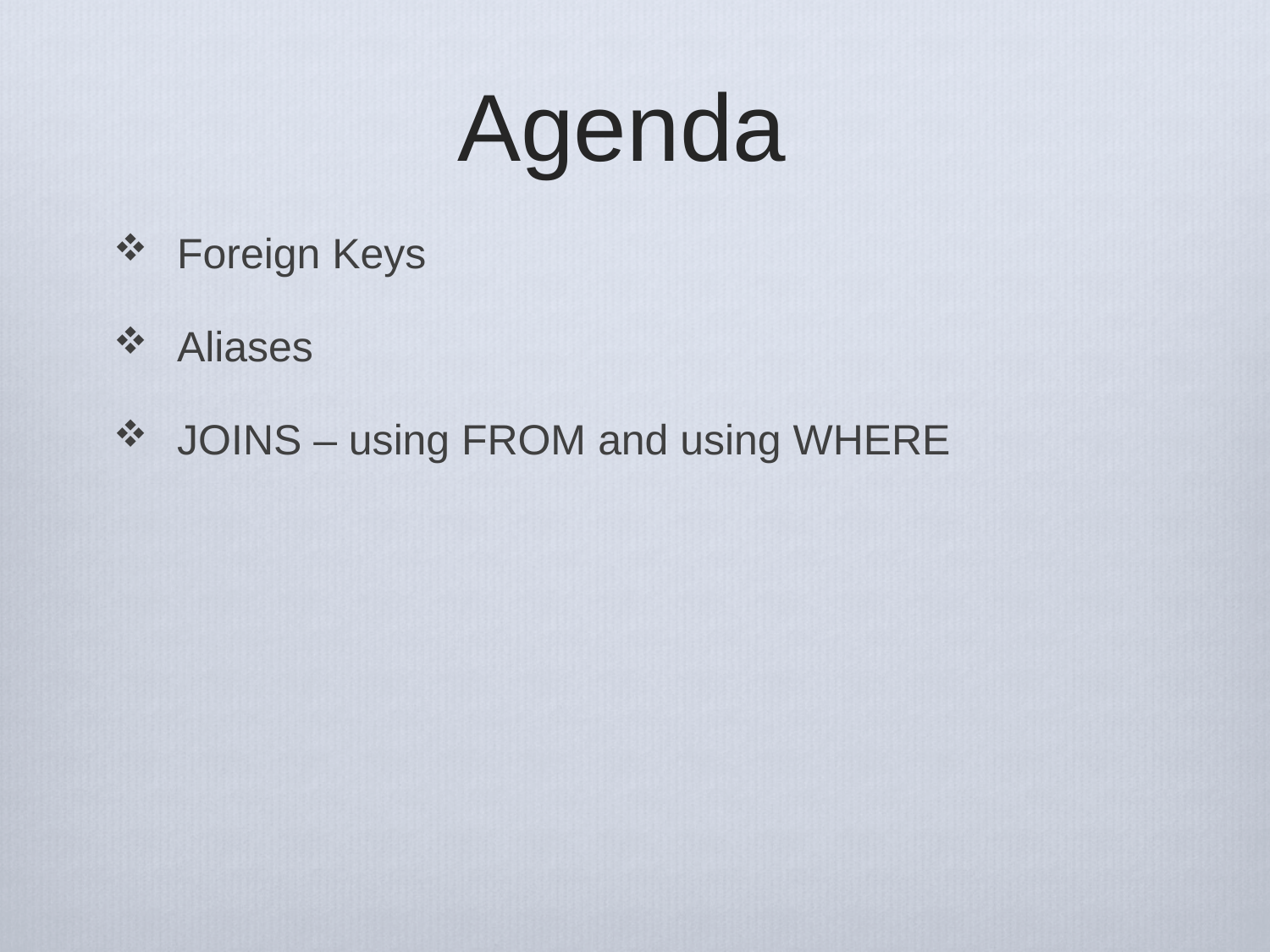

# Agenda
Foreign Keys
Aliases
JOINS – using FROM and using WHERE